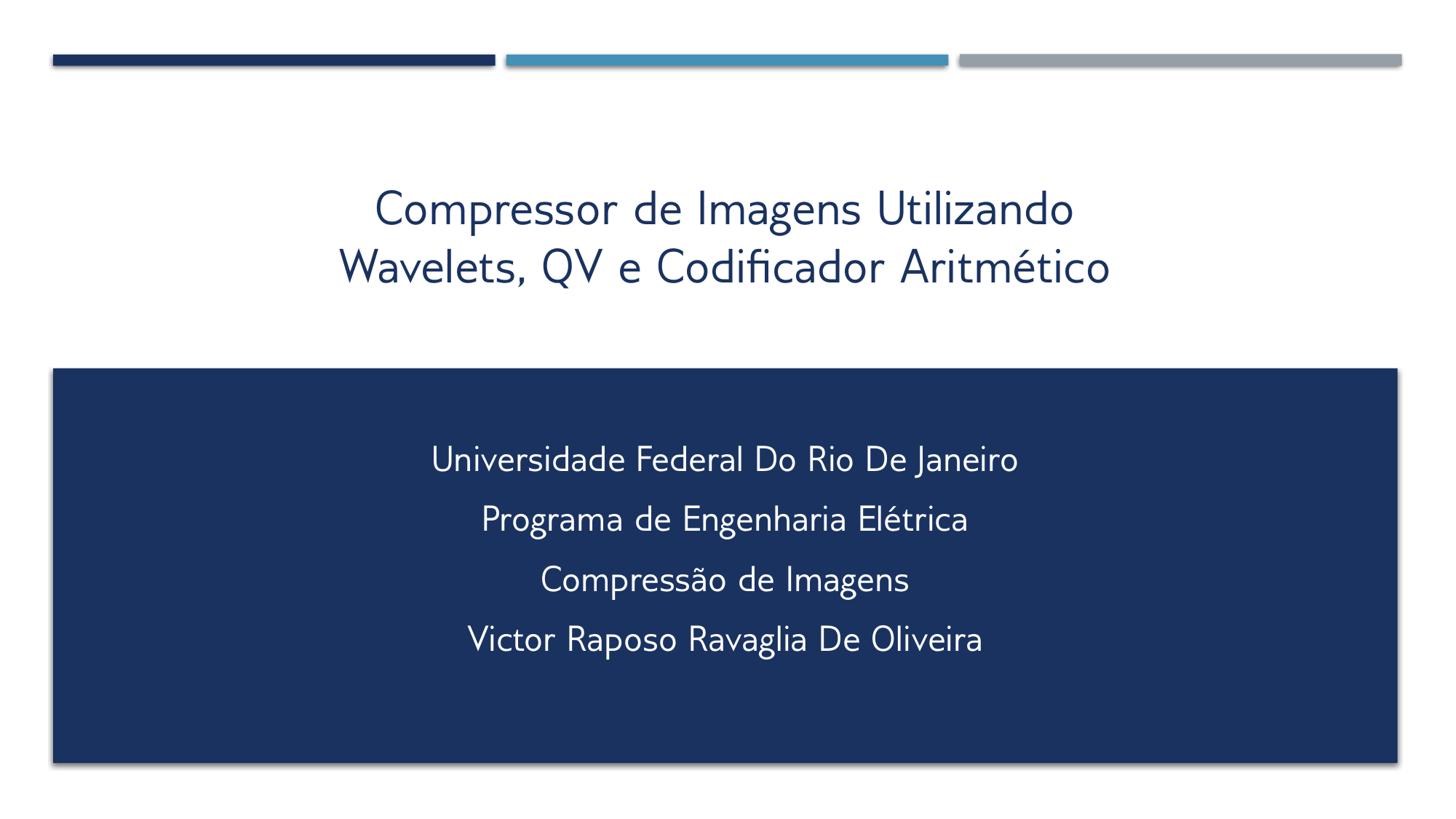

# Compressor de Imagens Utilizando Wavelets, QV e Codificador Aritmético

Universidade Federal Do Rio De Janeiro
Programa de Engenharia Elétrica
Compressão de Imagens
Victor Raposo Ravaglia De Oliveira